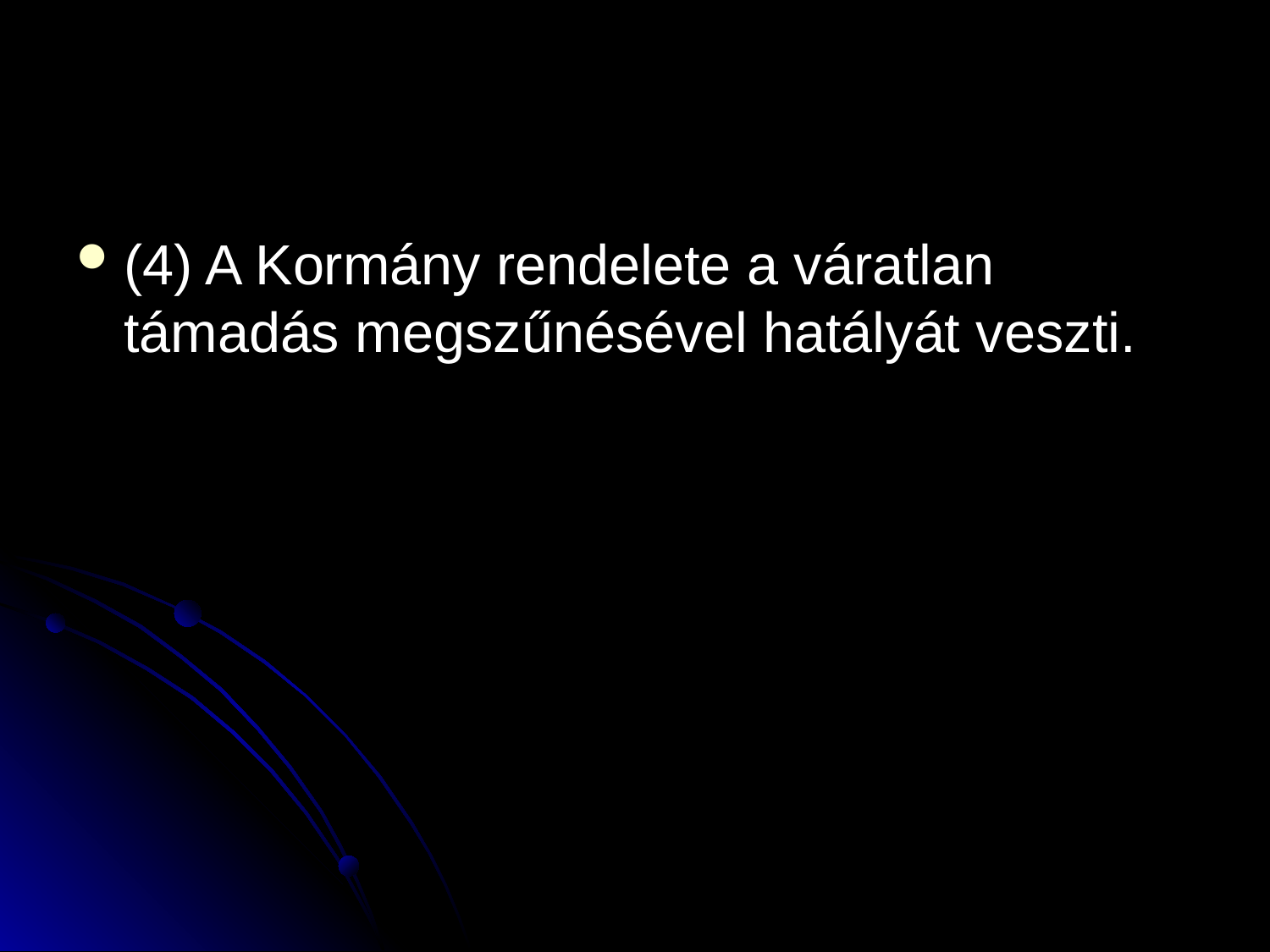

#
(4) A Kormány rendelete a váratlan támadás megszűnésével hatályát veszti.